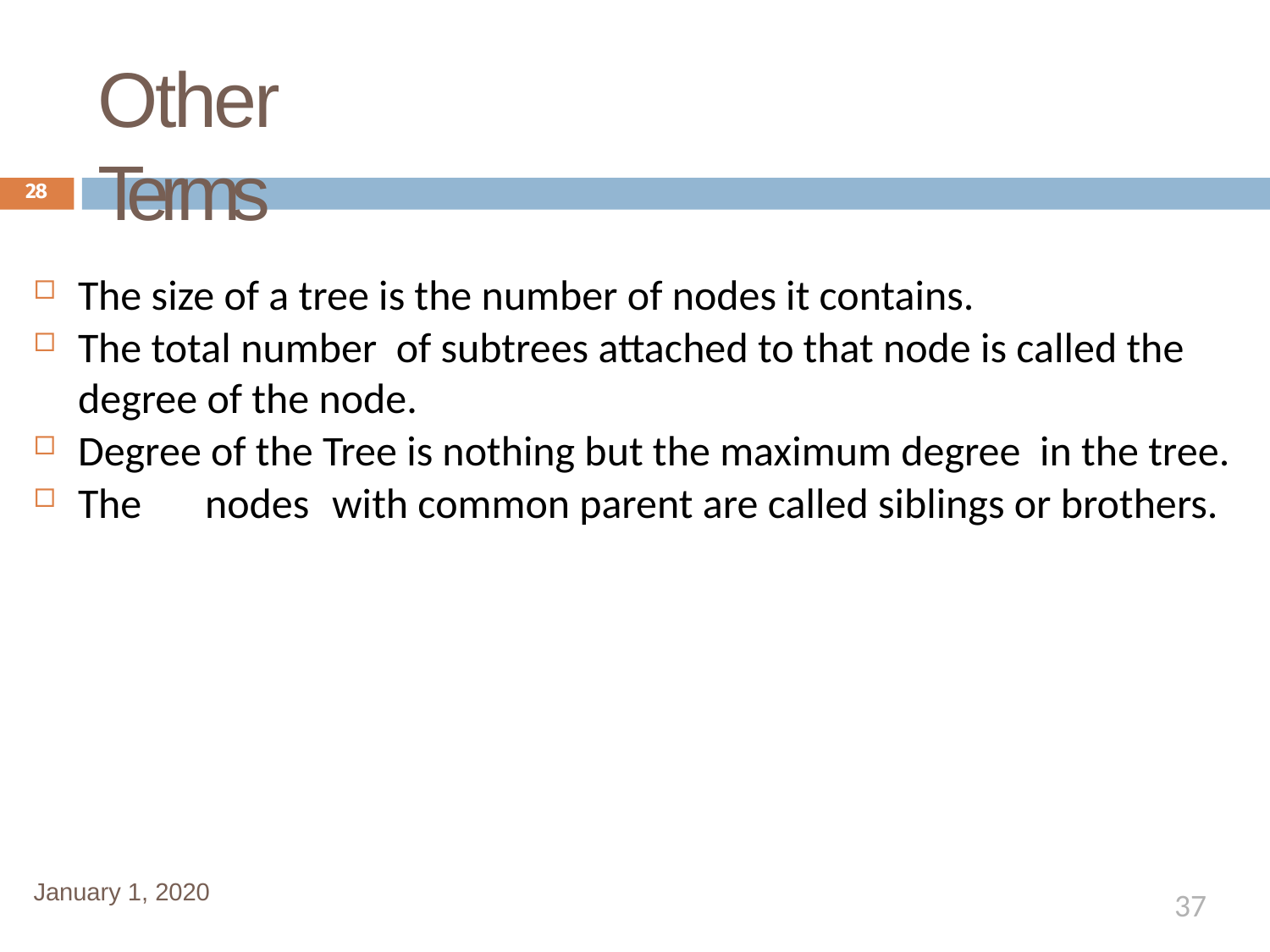

# Other Terms
28
The size of a tree is the number of nodes it contains.
The total number  of subtrees attached to that node is called the degree of the node.
Degree of the Tree is nothing but the maximum degree  in the tree.
The	nodes	with common parent are called siblings or brothers.
January 1, 2020
37